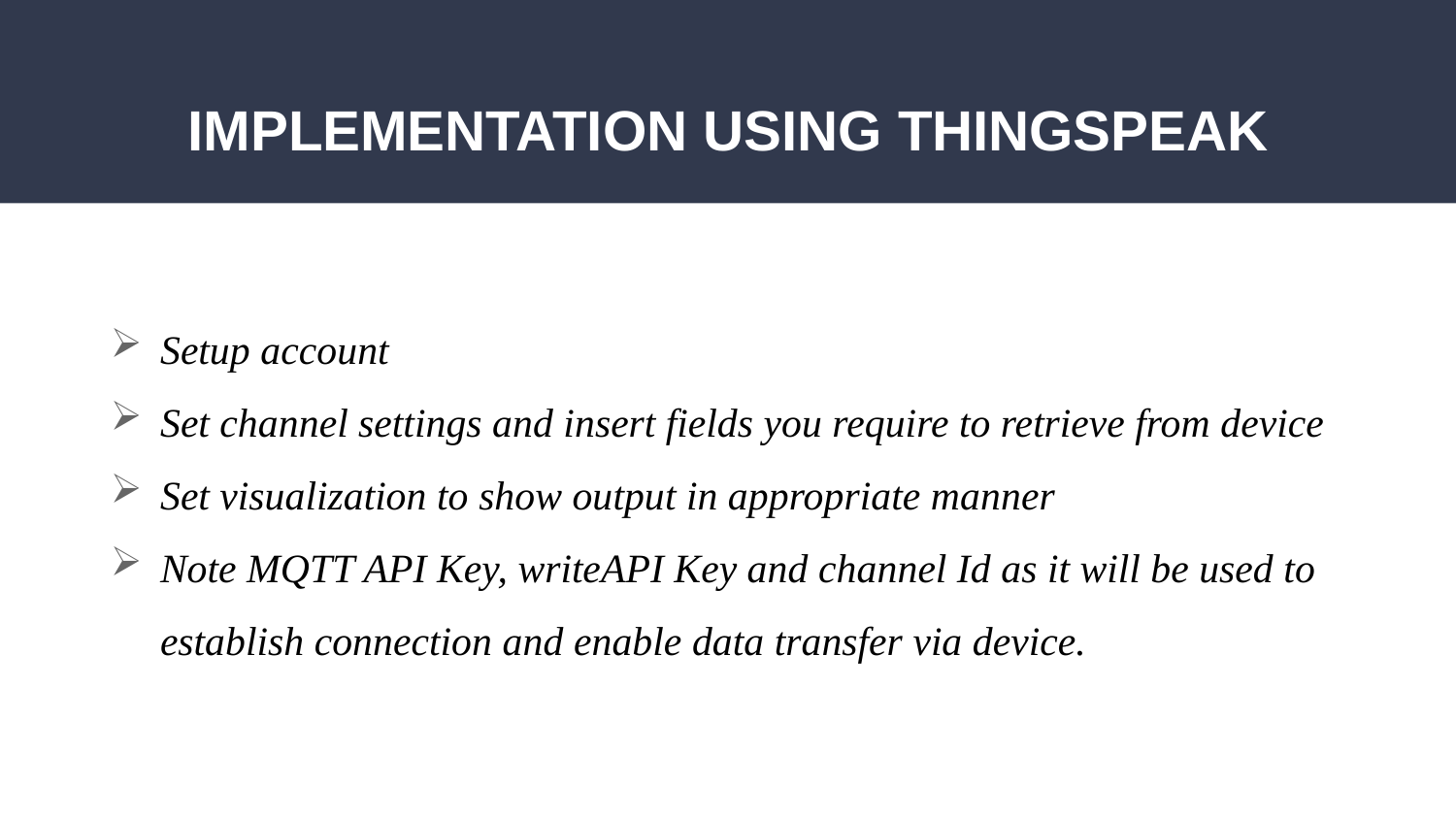

# IMPLEMENTATION USING THINGSPEAK
Setup account
Set channel settings and insert fields you require to retrieve from device
Set visualization to show output in appropriate manner
Note MQTT API Key, writeAPI Key and channel Id as it will be used to establish connection and enable data transfer via device.